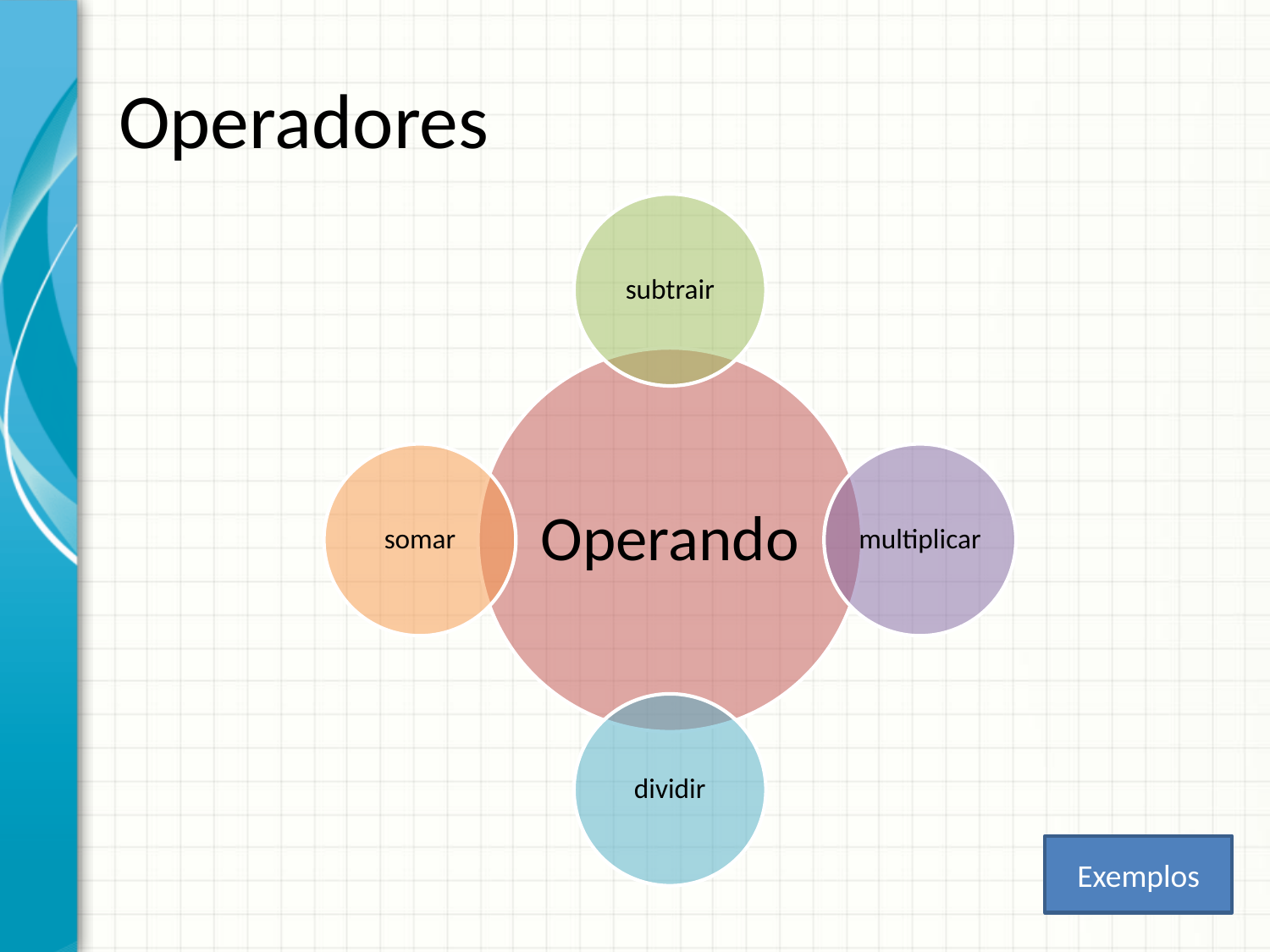

# Operadores
Operando
subtrair
multiplicar
dividir
somar
Exemplos